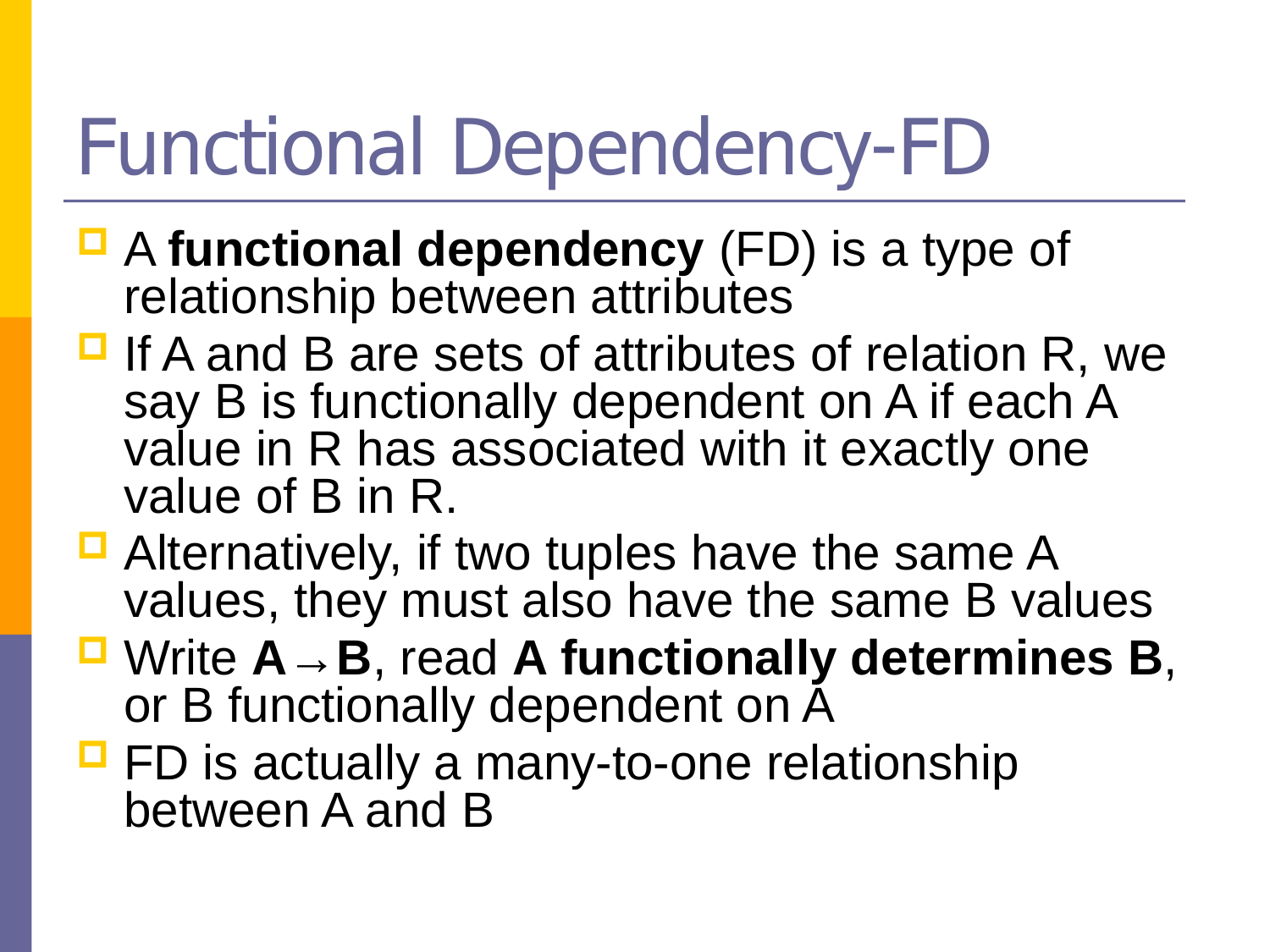

# Functional Dependency-FD
A functional dependency (FD) is a type of relationship between attributes
If A and B are sets of attributes of relation R, we say B is functionally dependent on A if each A value in R has associated with it exactly one value of B in R.
Alternatively, if two tuples have the same A values, they must also have the same B values
Write A→B, read A functionally determines B, or B functionally dependent on A
FD is actually a many-to-one relationship between A and B